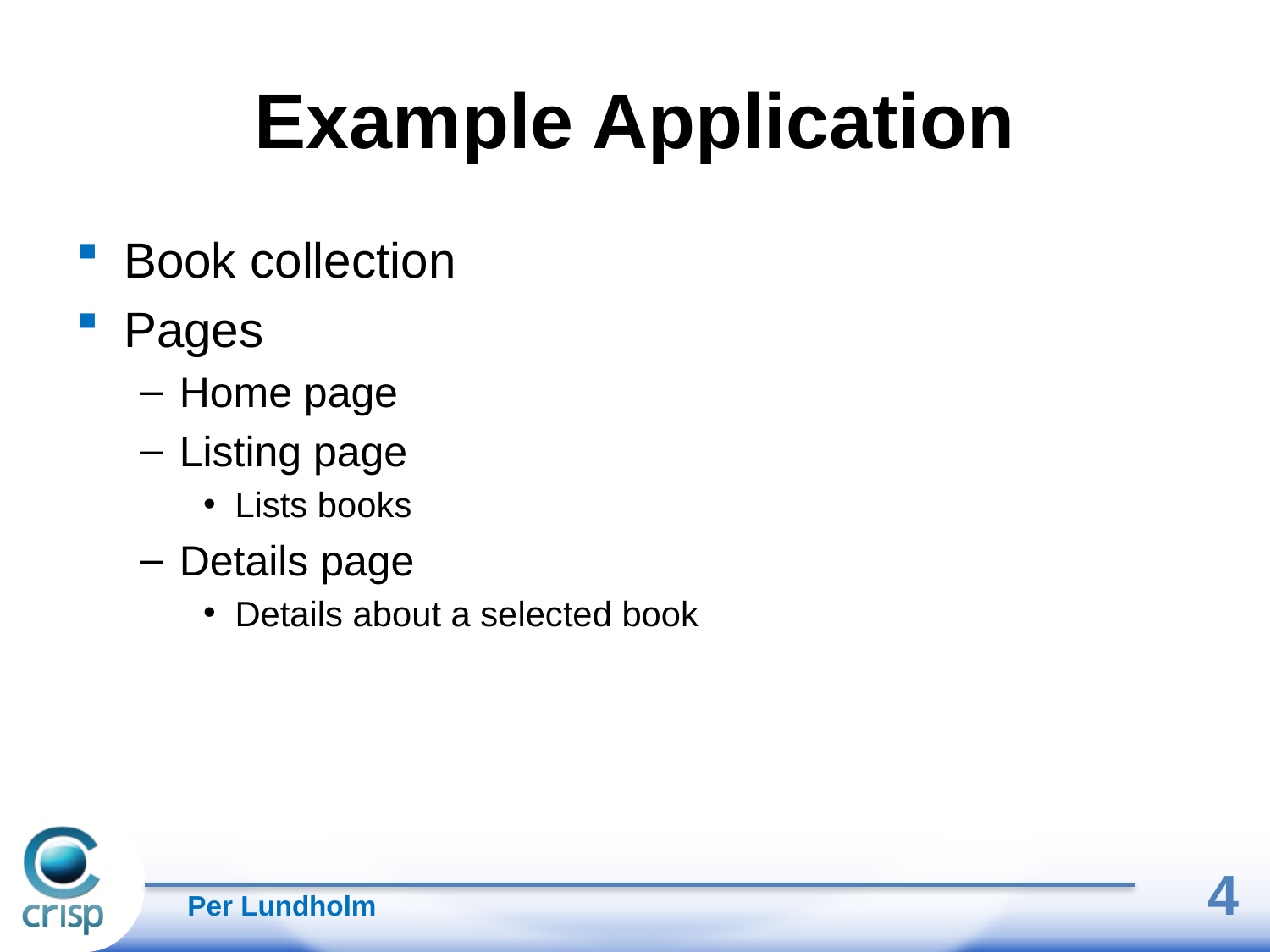

# Example Application
Book collection
Pages
Home page
Listing page
Lists books
Details page
Details about a selected book
4
Per Lundholm